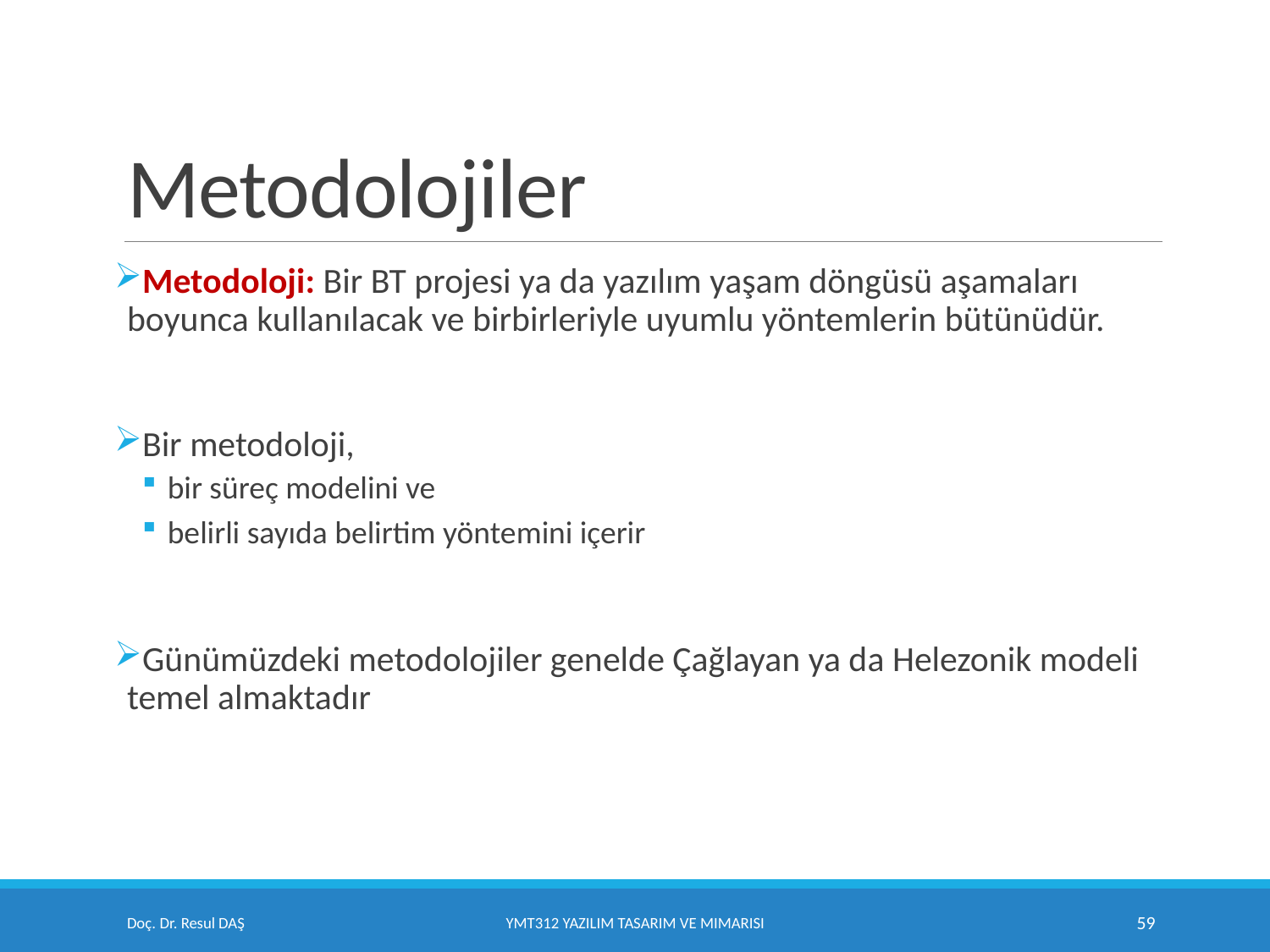

# Metodolojiler
Metodoloji: Bir BT projesi ya da yazılım yaşam döngüsü aşamaları boyunca kullanılacak ve birbirleriyle uyumlu yöntemlerin bütünüdür.

Bir metodoloji,
bir süreç modelini ve
belirli sayıda belirtim yöntemini içerir

Günümüzdeki metodolojiler genelde Çağlayan ya da Helezonik modeli temel almaktadır

Doç. Dr. Resul DAŞ
YMT312 Yazılım Tasarım ve Mimarisi
59